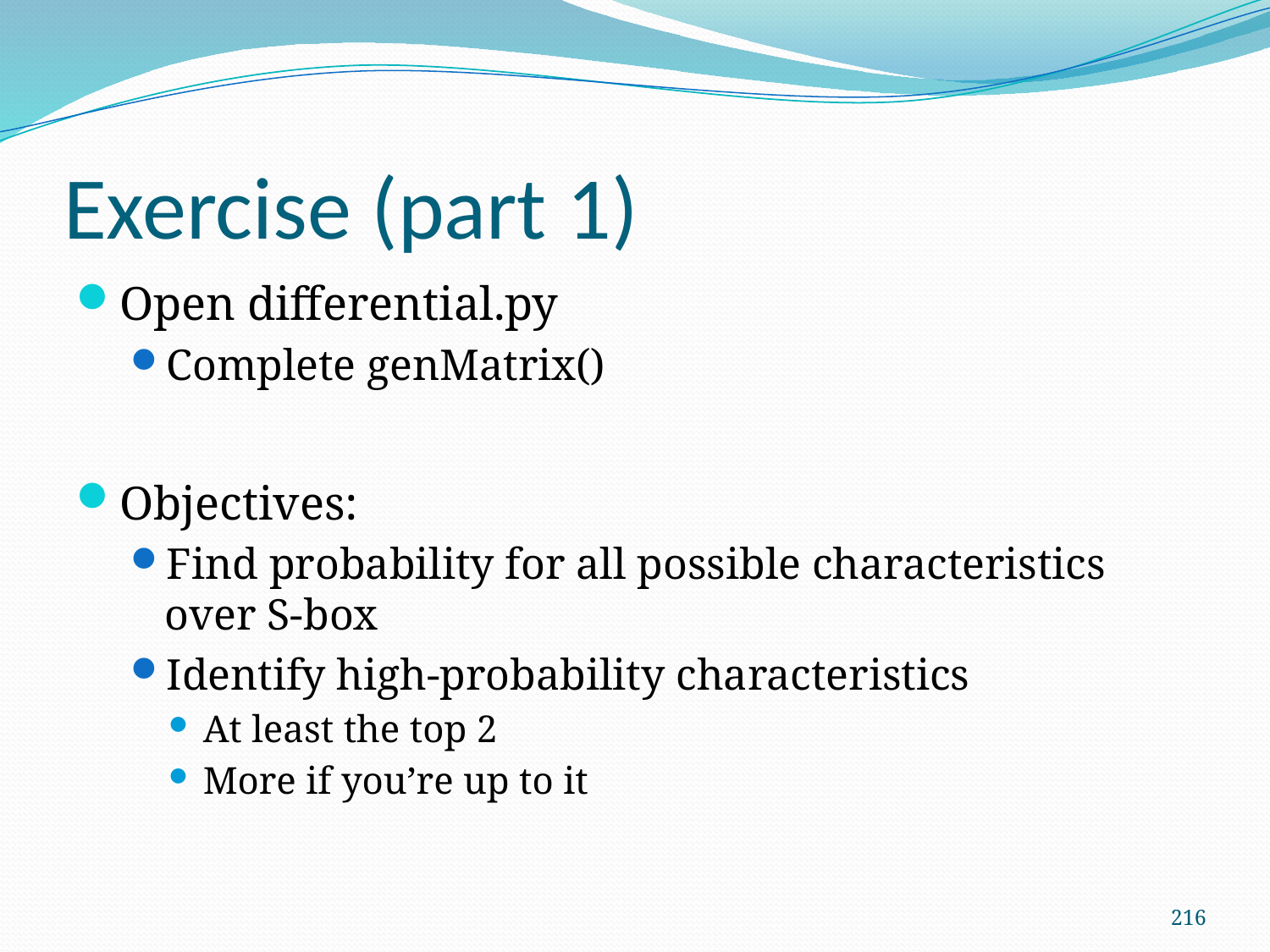

# Exercise (part 1)
Open differential.py
Complete genMatrix()

Objectives:
Find probability for all possible characteristics over S-box
Identify high-probability characteristics
At least the top 2
More if you’re up to it

216